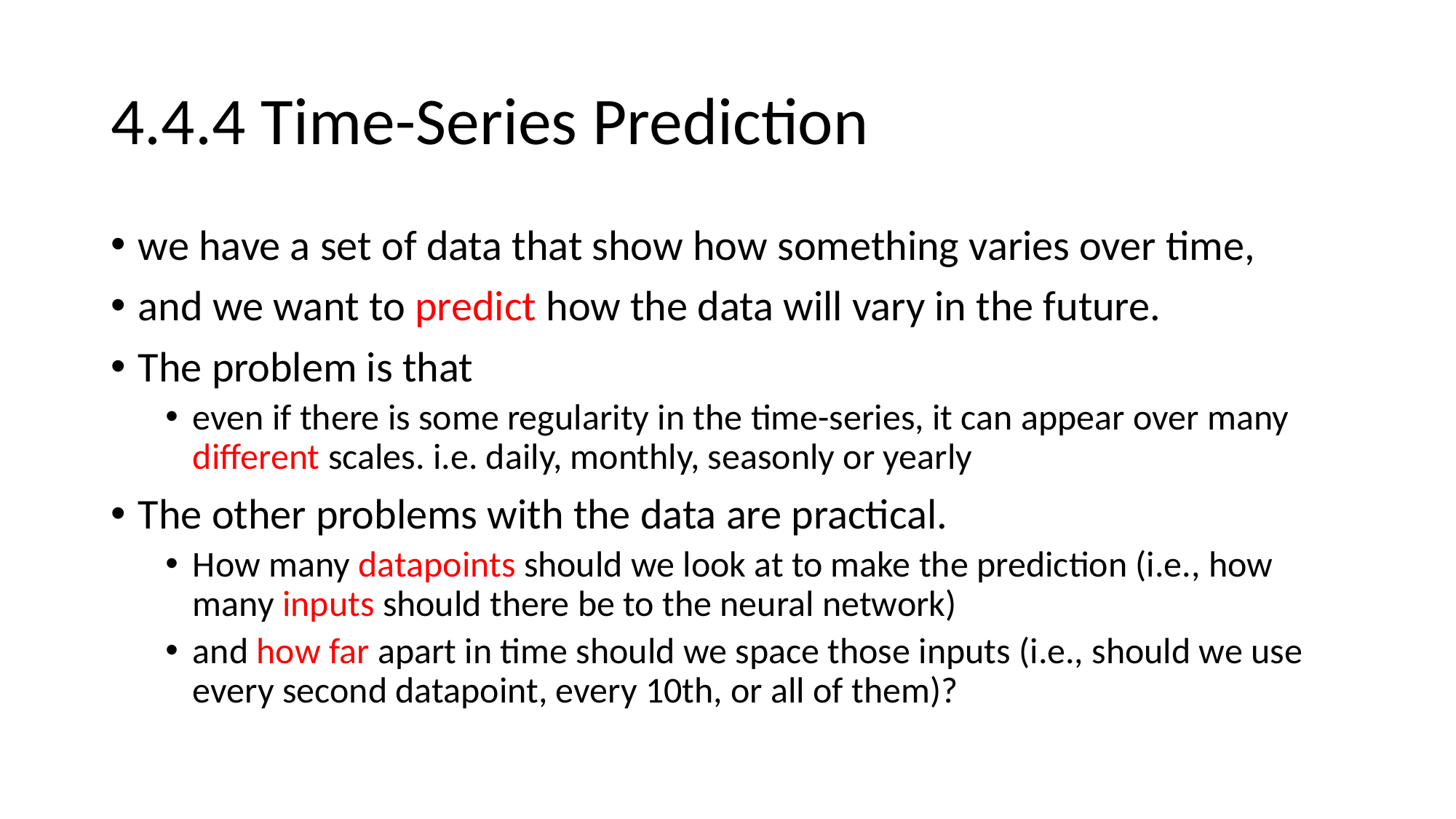

# 4.4.4 Time-Series Prediction
we have a set of data that show how something varies over time,
and we want to predict how the data will vary in the future.
The problem is that
even if there is some regularity in the time-series, it can appear over many different scales. i.e. daily, monthly, seasonly or yearly
The other problems with the data are practical.
How many datapoints should we look at to make the prediction (i.e., how many inputs should there be to the neural network)
and how far apart in time should we space those inputs (i.e., should we use every second datapoint, every 10th, or all of them)?